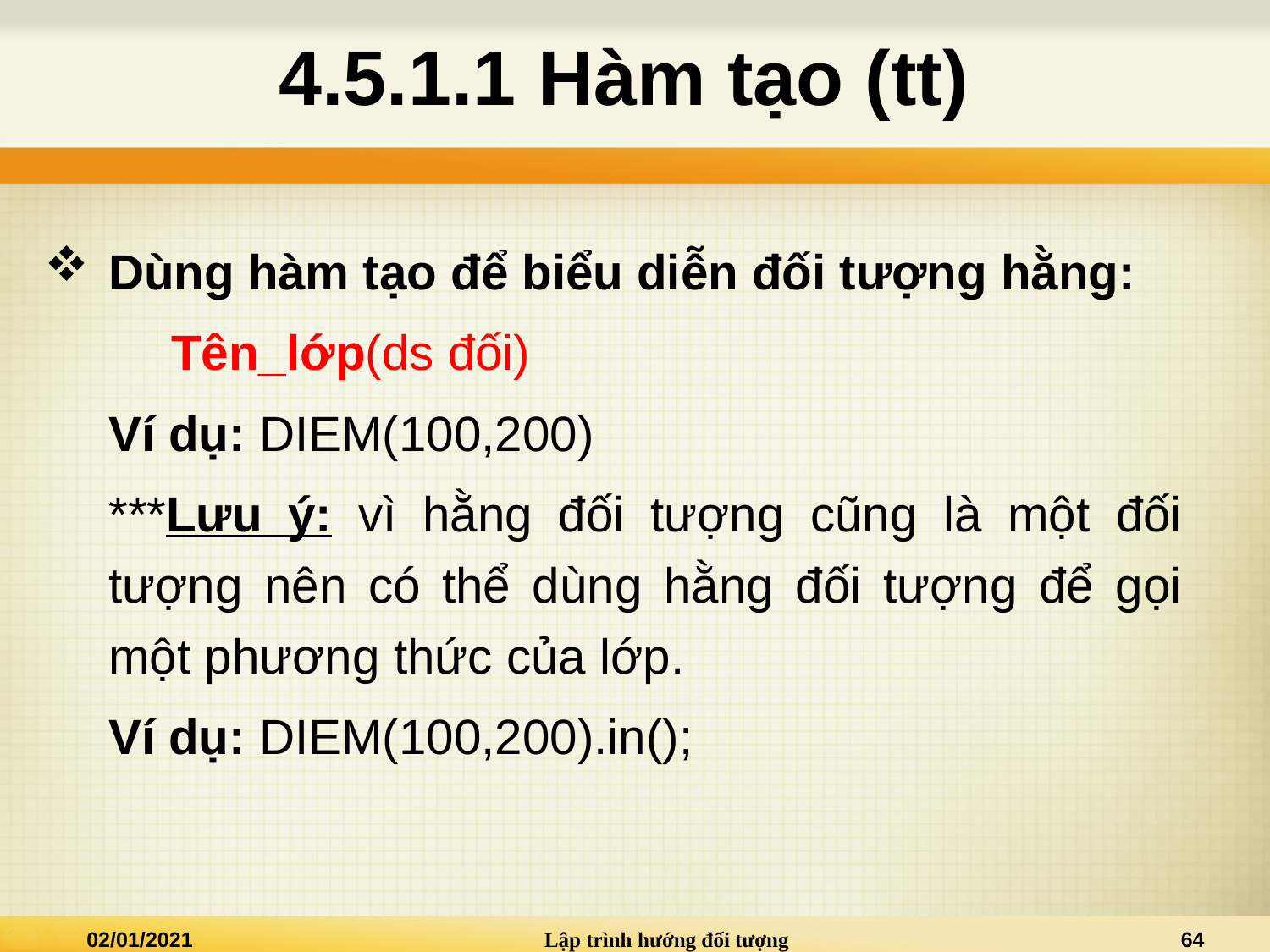

# 4.5.1.1 Hàm tạo (tt)
Dùng hàm tạo để biểu diễn đối tượng hằng:
	Tên_lớp(ds đối)
Ví dụ: DIEM(100,200)
***Lưu ý: vì hằng đối tượng cũng là một đối tượng nên có thể dùng hằng đối tượng để gọi một phương thức của lớp.
Ví dụ: DIEM(100,200).in();

02/01/2021
Lập trình hướng đối tượng
64